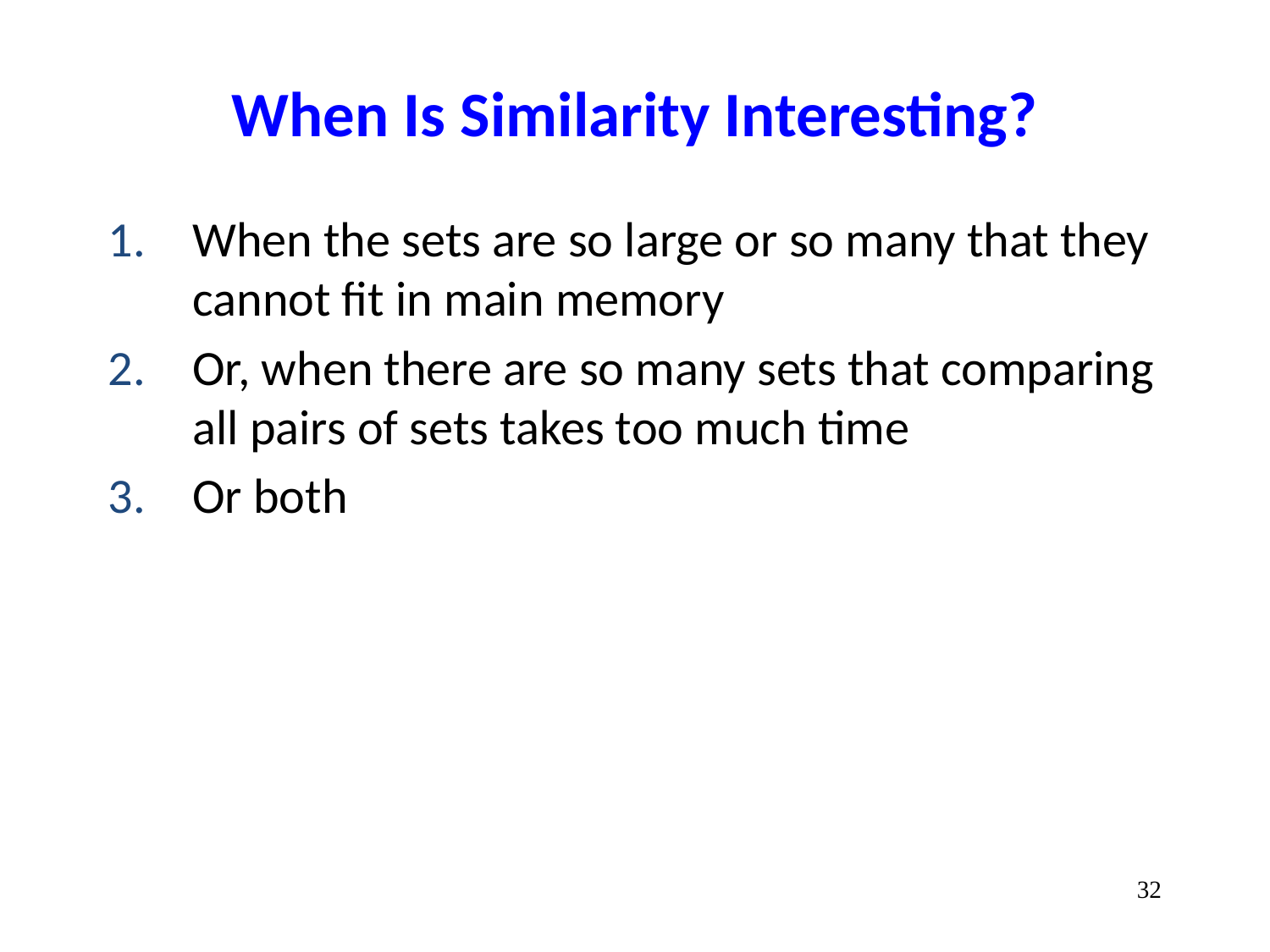

# When Is Similarity Interesting?
When the sets are so large or so many that they cannot fit in main memory
Or, when there are so many sets that comparing all pairs of sets takes too much time
Or both
32